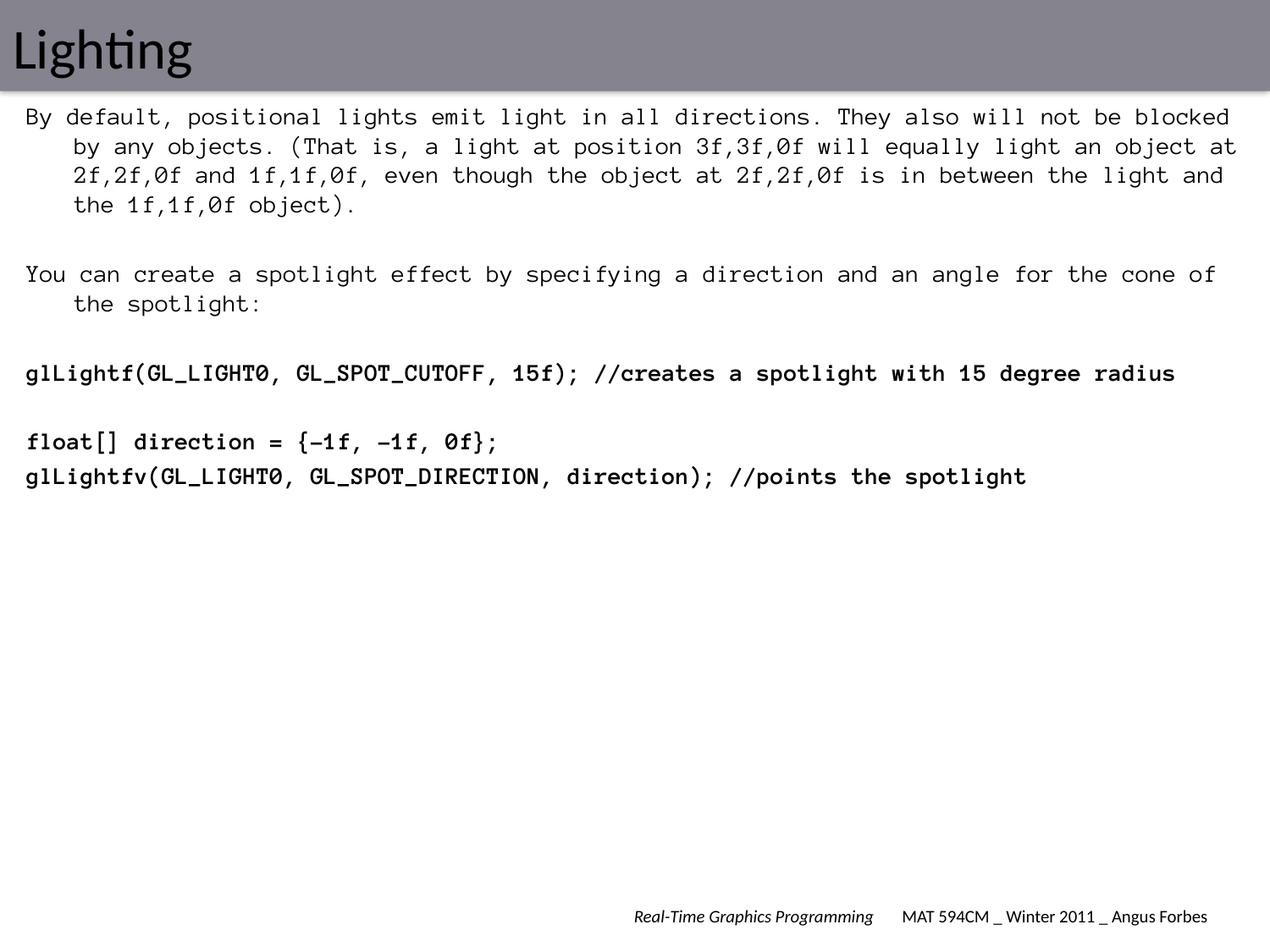

# Lighting
By default, positional lights emit light in all directions. They also will not be blocked by any objects. (That is, a light at position 3f,3f,0f will equally light an object at 2f,2f,0f and 1f,1f,0f, even though the object at 2f,2f,0f is in between the light and the 1f,1f,0f object).

You can create a spotlight effect by specifying a direction and an angle for the cone of the spotlight:

glLightf(GL_LIGHT0, GL_SPOT_CUTOFF, 15f); //creates a spotlight with 15 degree radius

float[] direction = {-1f, -1f, 0f};
glLightfv(GL_LIGHT0, GL_SPOT_DIRECTION, direction); //points the spotlight